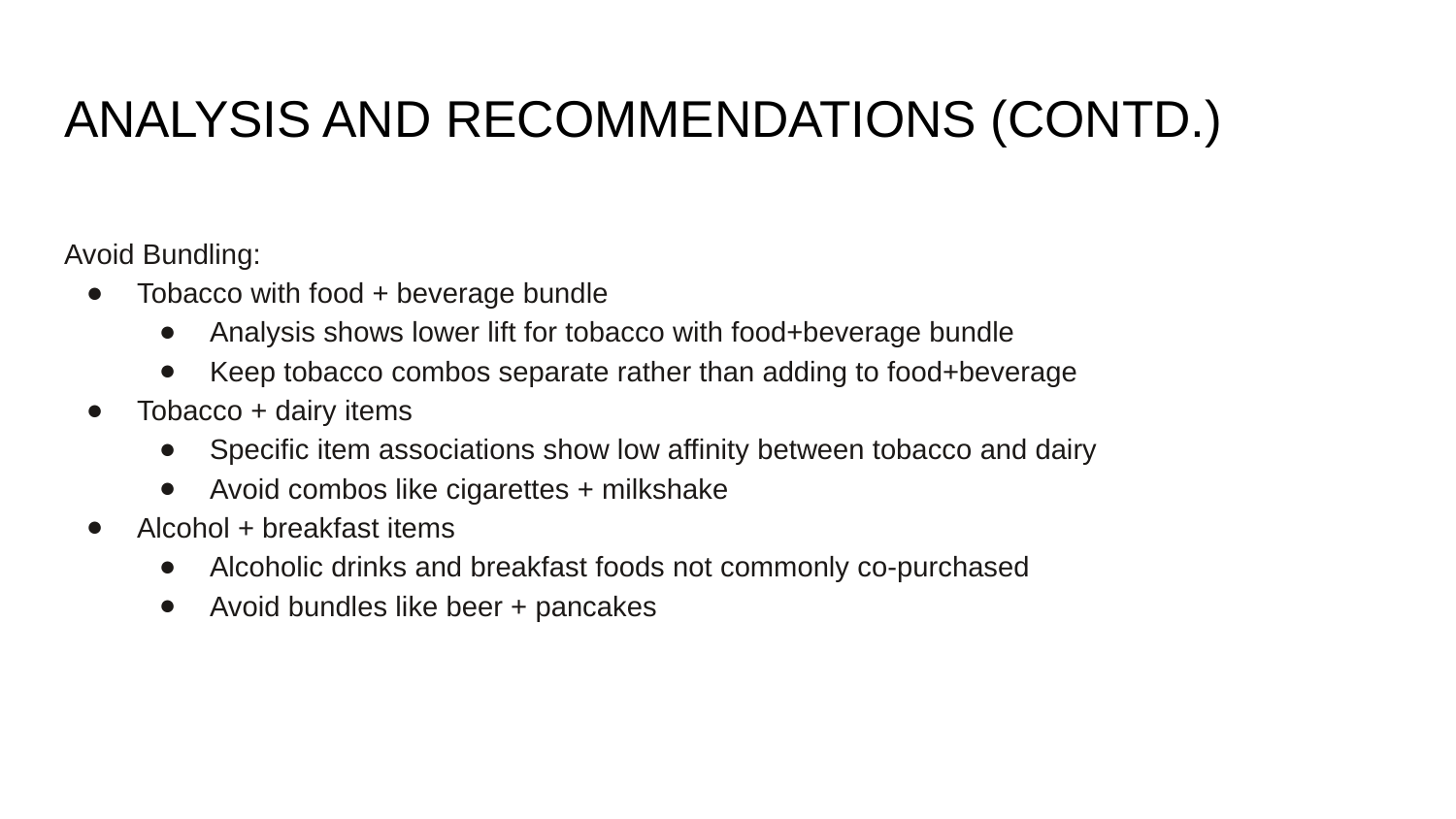

# ANALYSIS AND RECOMMENDATIONS (CONTD.)

Avoid Bundling:
Tobacco with food + beverage bundle
Analysis shows lower lift for tobacco with food+beverage bundle
Keep tobacco combos separate rather than adding to food+beverage
Tobacco + dairy items
Specific item associations show low affinity between tobacco and dairy
Avoid combos like cigarettes + milkshake
Alcohol + breakfast items
Alcoholic drinks and breakfast foods not commonly co-purchased
Avoid bundles like beer + pancakes